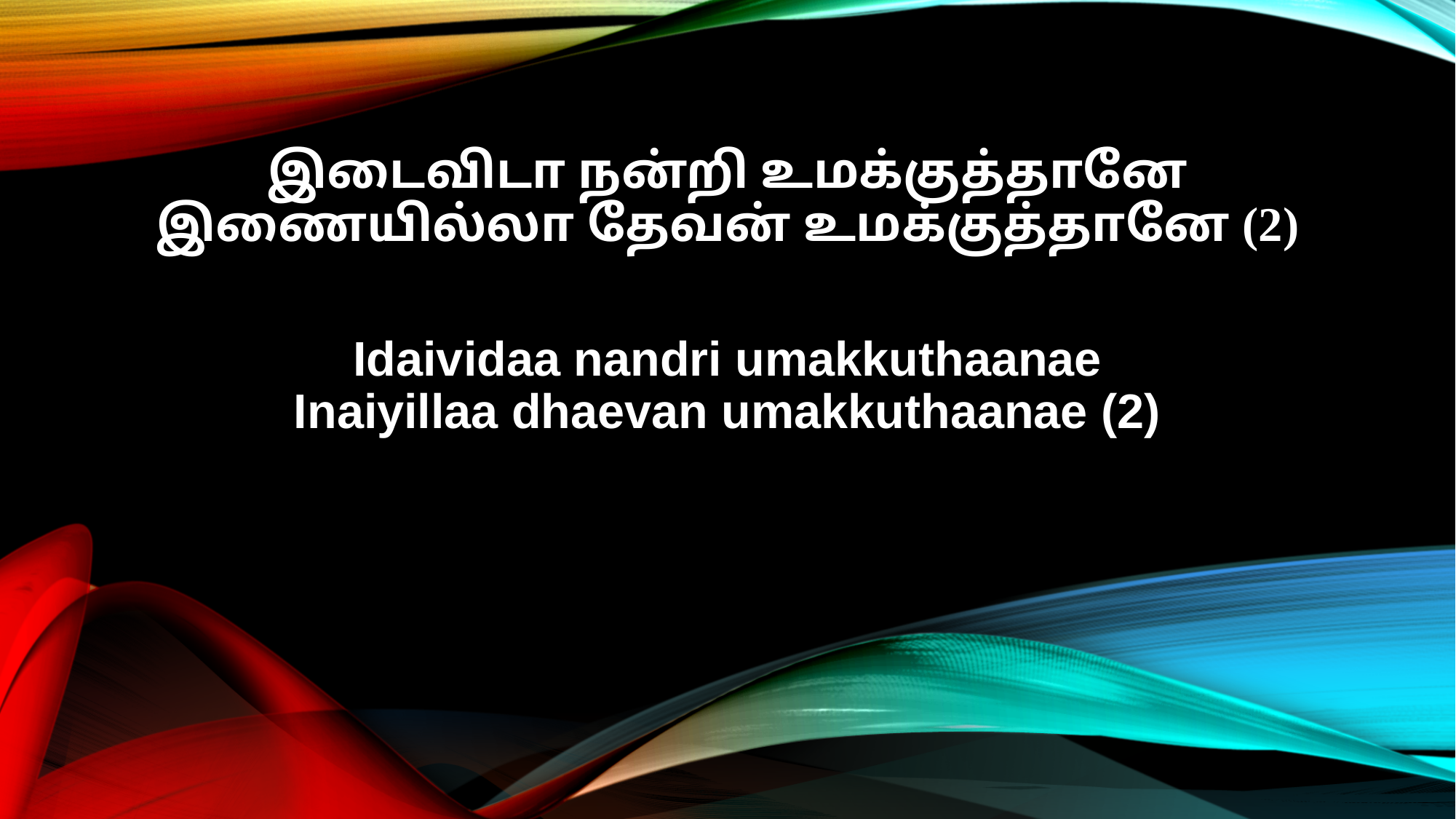

இடைவிடா நன்றி உமக்குத்தானே
இணையில்லா தேவன் உமக்குத்தானே (2)

Idaividaa nandri umakkuthaanae
Inaiyillaa dhaevan umakkuthaanae (2)